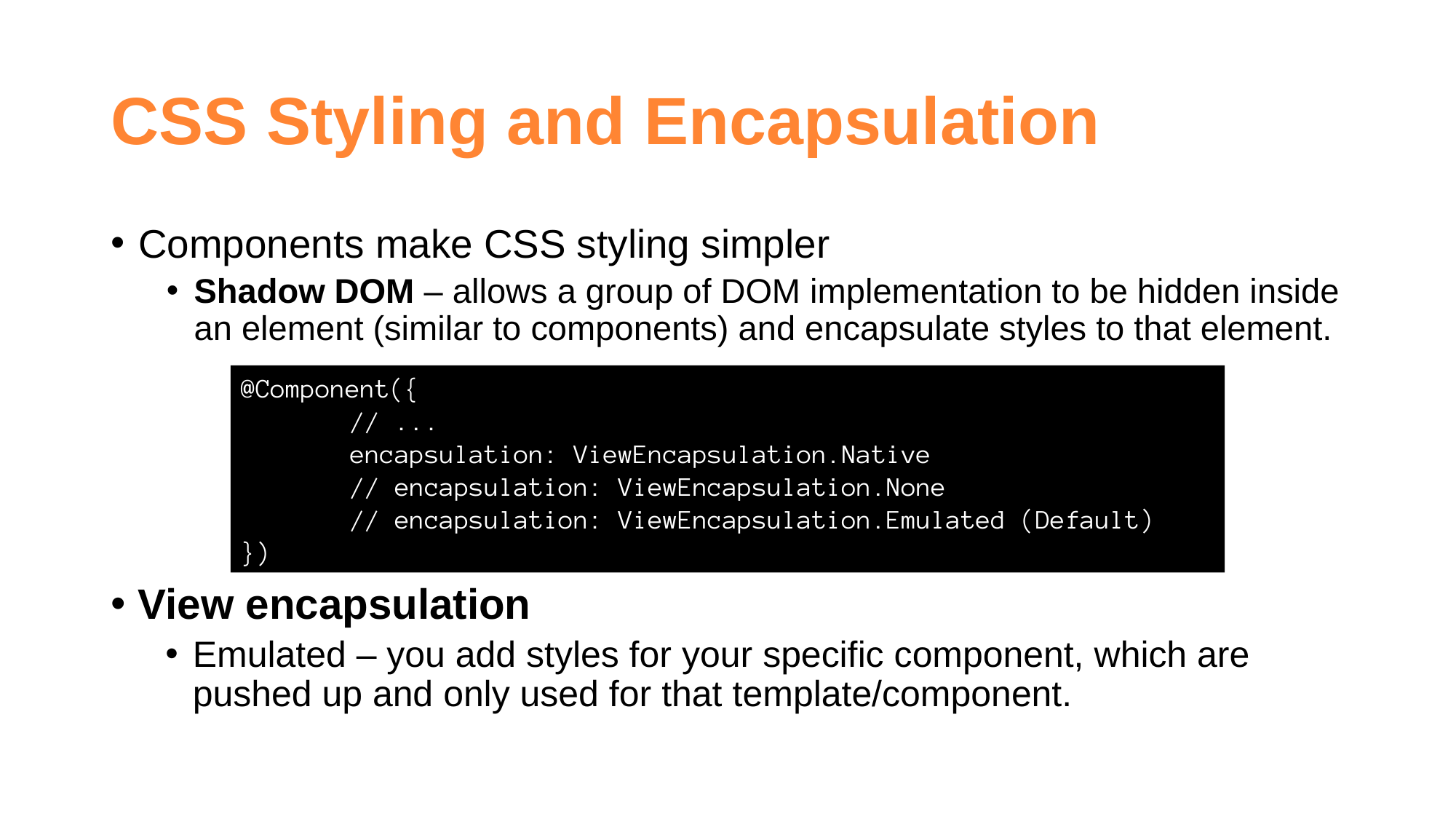

# CSS Styling and Encapsulation
Components make CSS styling simpler
Shadow DOM – allows a group of DOM implementation to be hidden inside an element (similar to components) and encapsulate styles to that element.
@Component({
	// ...
	encapsulation: ViewEncapsulation.Native
	// encapsulation: ViewEncapsulation.None
	// encapsulation: ViewEncapsulation.Emulated (Default)
})
View encapsulation
Emulated – you add styles for your specific component, which are pushed up and only used for that template/component.